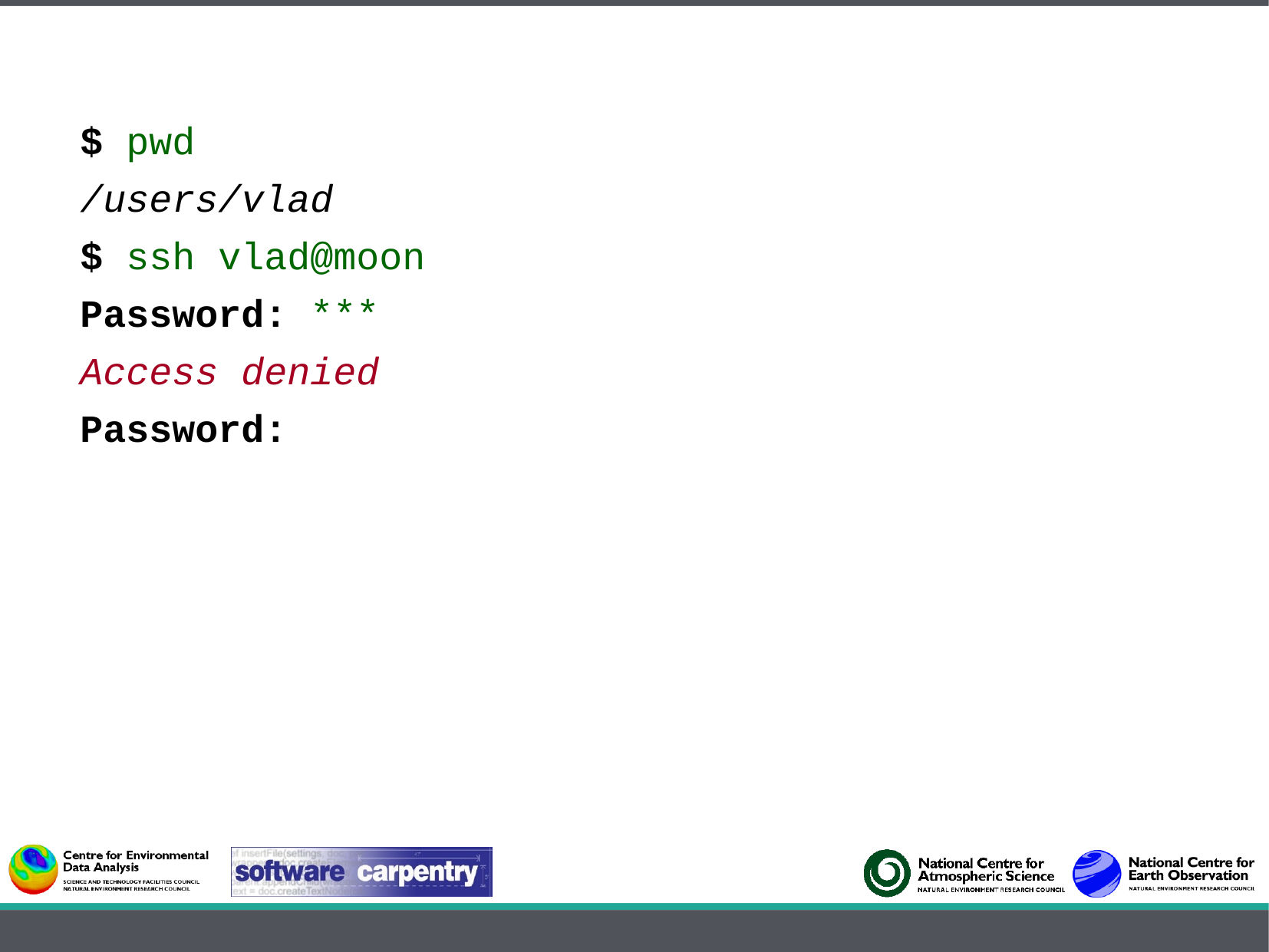

$ pwd
/users/vlad
$ ssh vlad@moon
Password: ***
Access denied
Password: